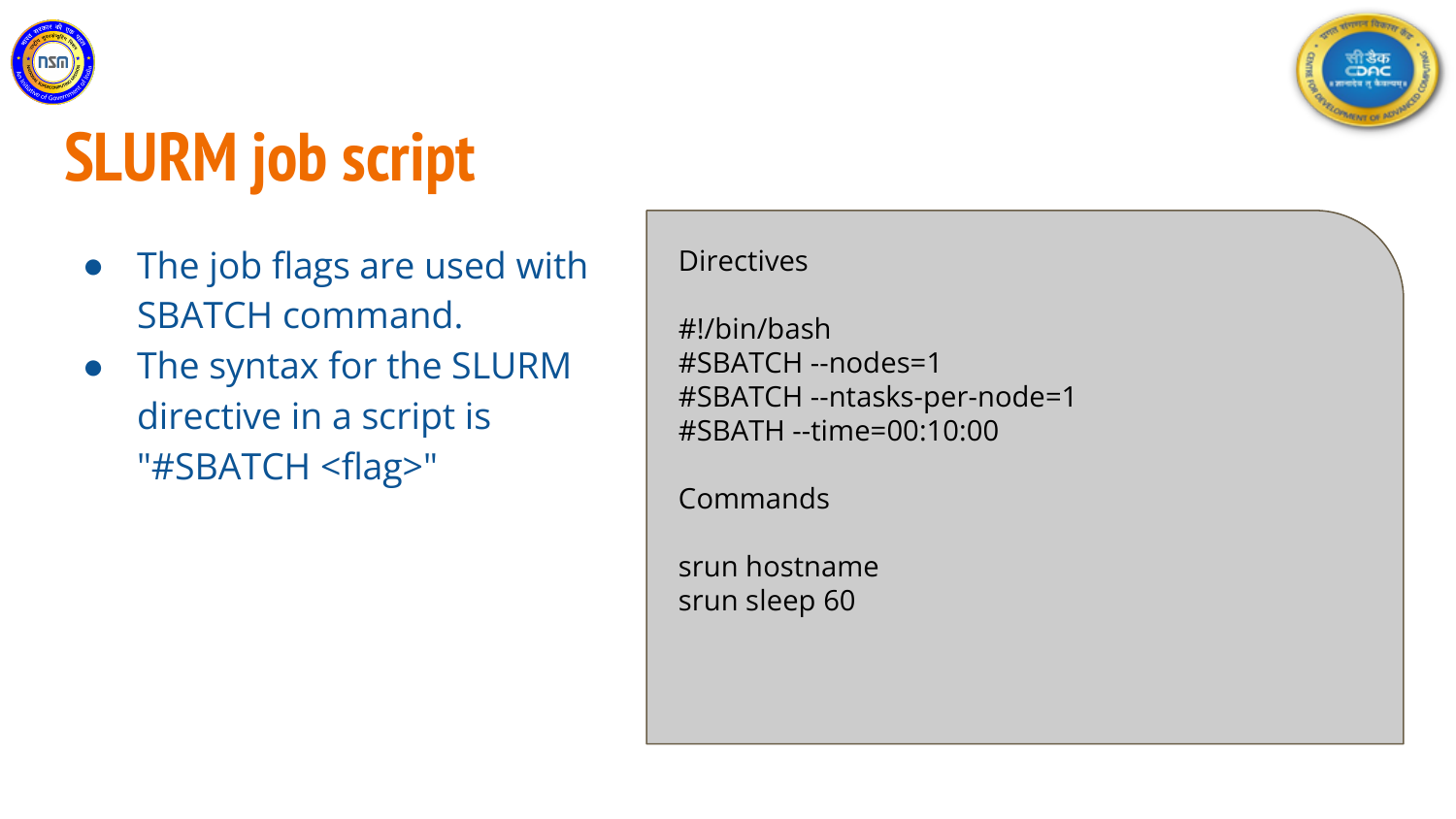

# SLURM job script

Directives

#!/bin/bash
#SBATCH --nodes=1
#SBATCH --ntasks-per-node=1
#SBATH --time=00:10:00

Commands

srun hostname
srun sleep 60

The job flags are used with SBATCH command.
The syntax for the SLURM directive in a script is "#SBATCH <flag>"